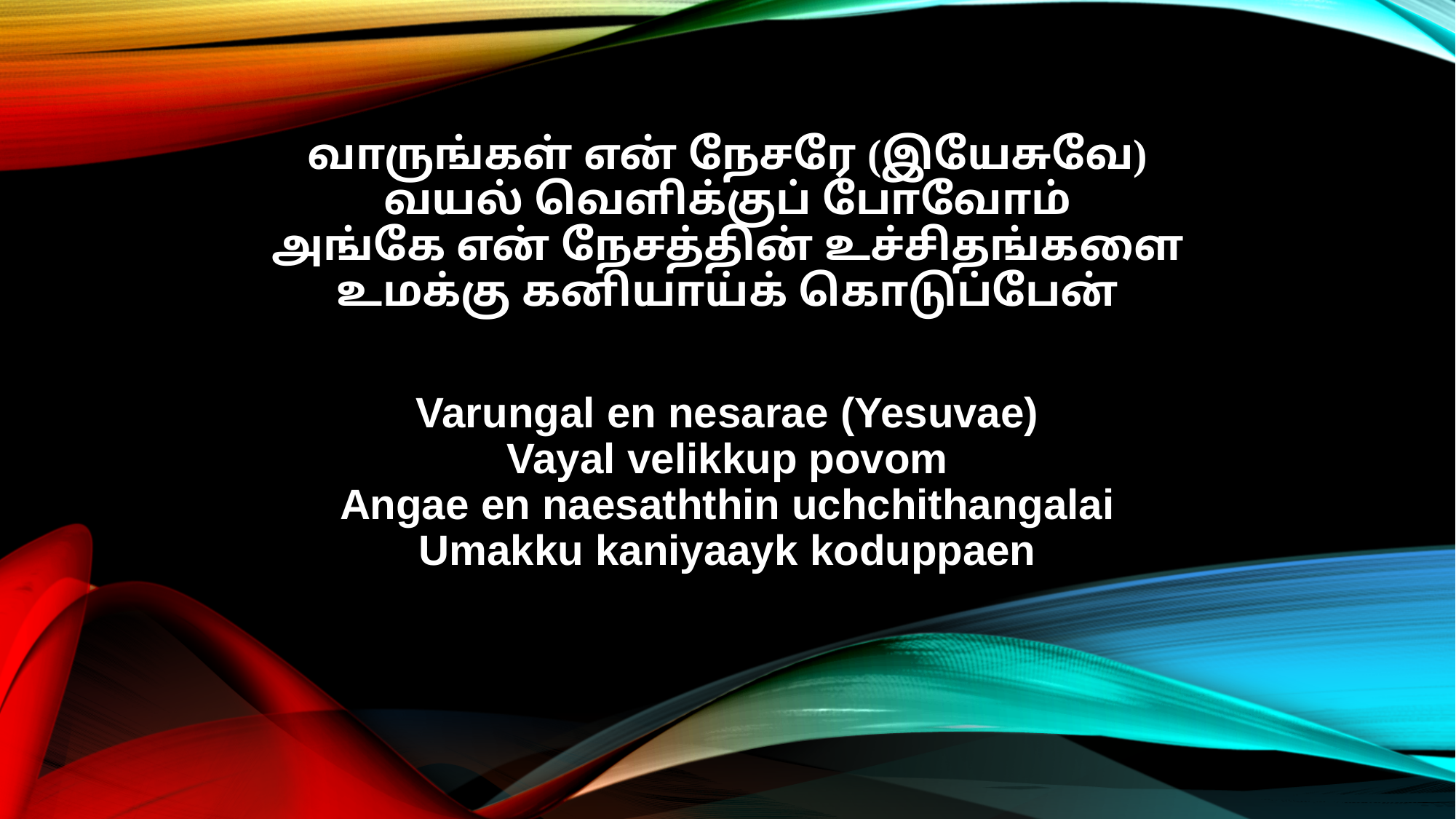

வாருங்கள் என் நேசரே (இயேசுவே)
வயல் வெளிக்குப் போவோம்
அங்கே என் நேசத்தின் உச்சிதங்களை
உமக்கு கனியாய்க் கொடுப்பேன்

Varungal en nesarae (Yesuvae)
Vayal velikkup povom
Angae en naesaththin uchchithangalai
Umakku kaniyaayk koduppaen